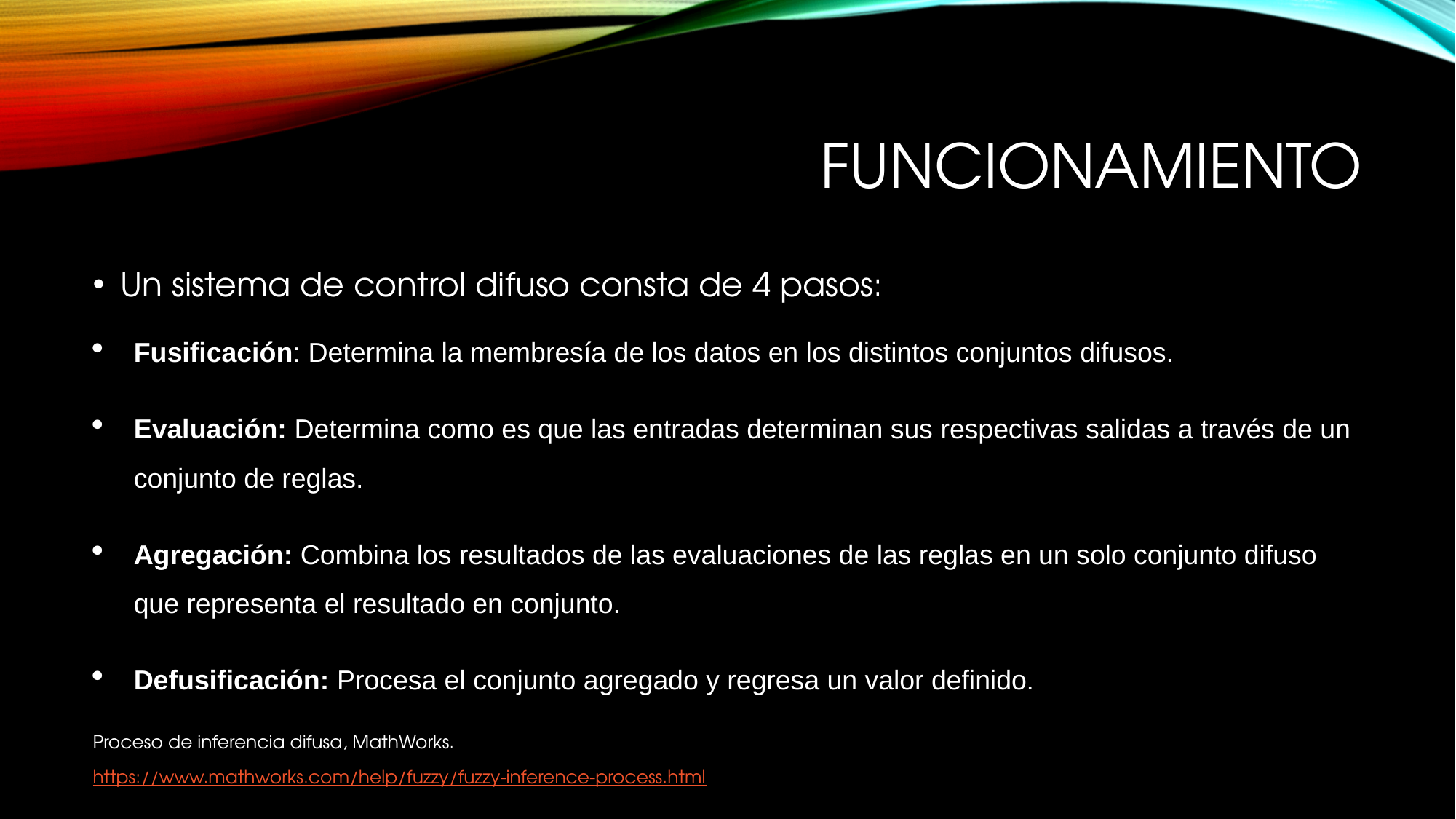

# Funcionamiento
Un sistema de control difuso consta de 4 pasos:
Fusificación: Determina la membresía de los datos en los distintos conjuntos difusos.
Evaluación: Determina como es que las entradas determinan sus respectivas salidas a través de un conjunto de reglas.
Agregación: Combina los resultados de las evaluaciones de las reglas en un solo conjunto difuso que representa el resultado en conjunto.
Defusificación: Procesa el conjunto agregado y regresa un valor definido.

Proceso de inferencia difusa, MathWorks.
https://www.mathworks.com/help/fuzzy/fuzzy-inference-process.html